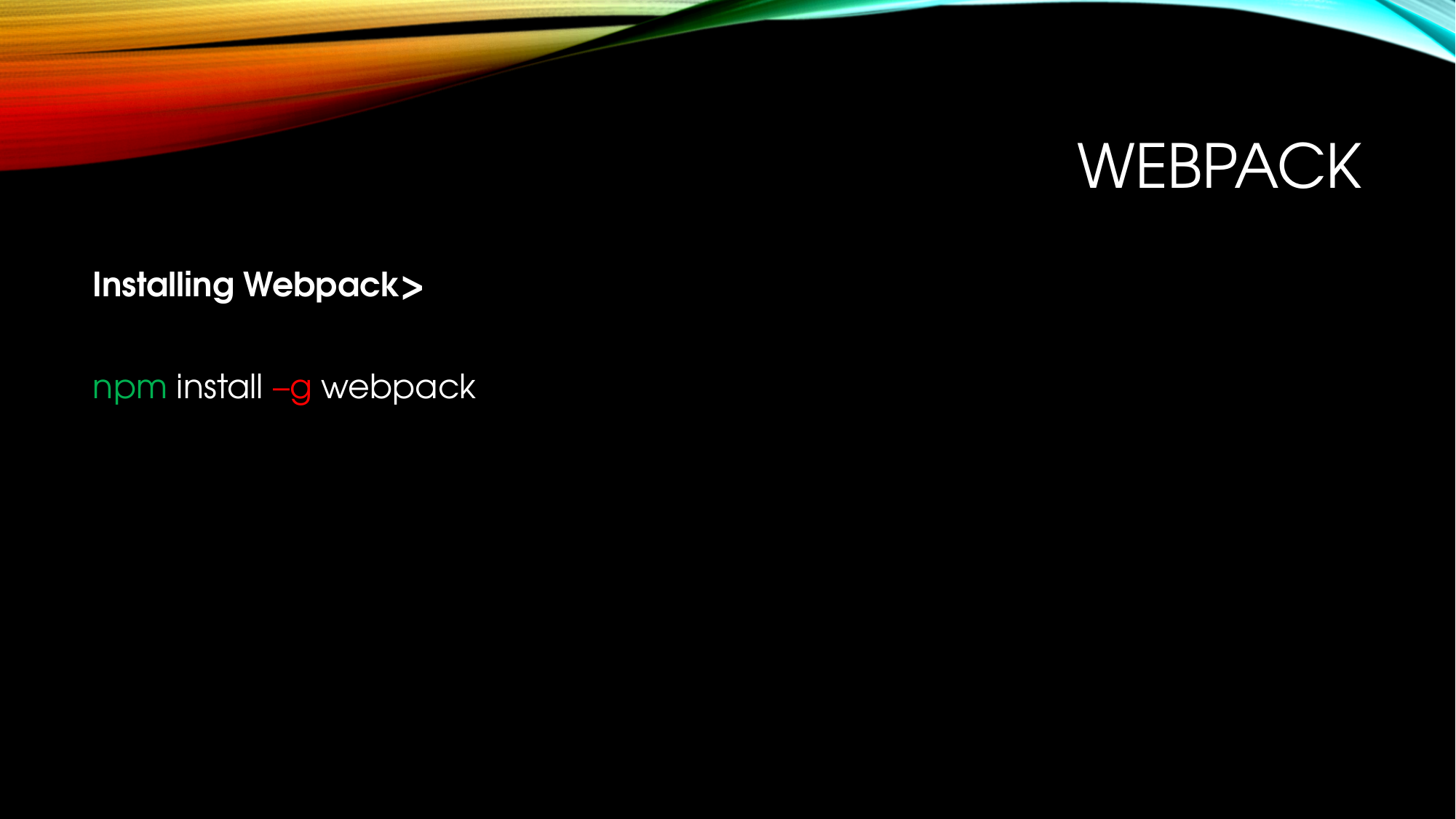

# Webpack
Installing Webpack>

npm install –g webpack